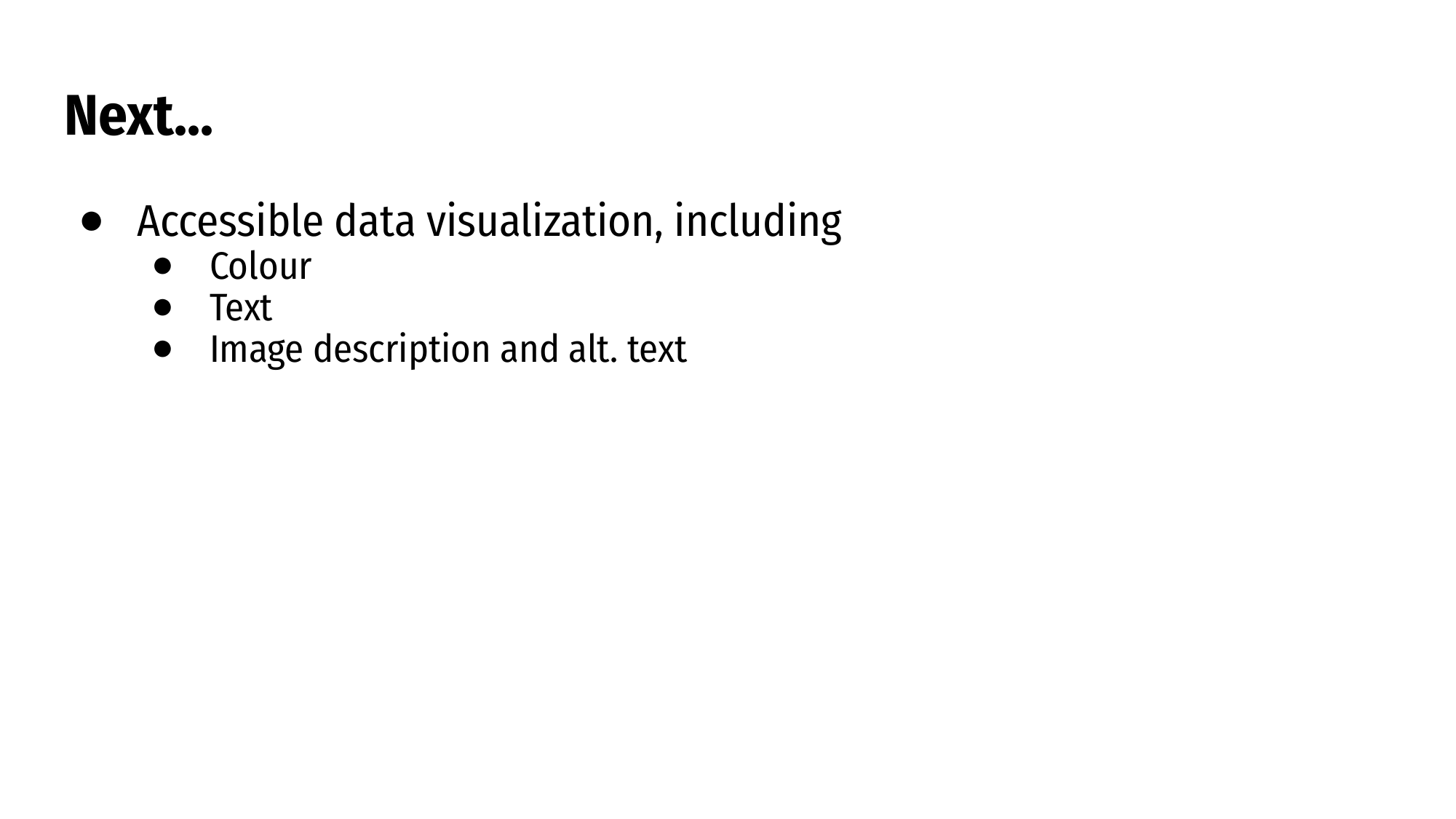

# Next...
Accessible data visualization, including
Colour
Text
Image description and alt. text